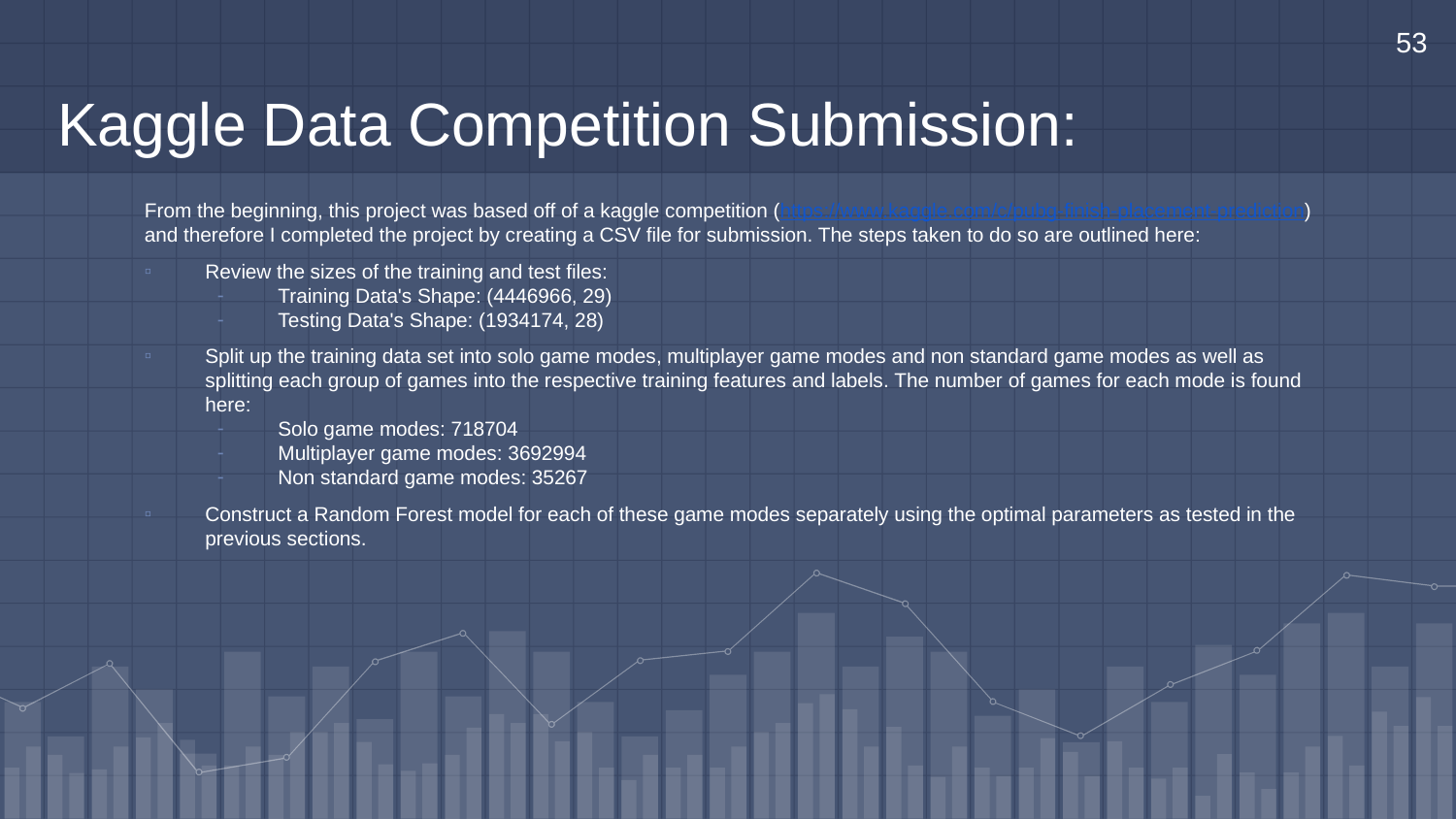

53
# Kaggle Data Competition Submission:
From the beginning, this project was based off of a kaggle competition (https://www.kaggle.com/c/pubg-finish-placement-prediction) and therefore I completed the project by creating a CSV file for submission. The steps taken to do so are outlined here:
Review the sizes of the training and test files:
Training Data's Shape: (4446966, 29)
Testing Data's Shape: (1934174, 28)
Split up the training data set into solo game modes, multiplayer game modes and non standard game modes as well as splitting each group of games into the respective training features and labels. The number of games for each mode is found here:
Solo game modes: 718704
Multiplayer game modes: 3692994
Non standard game modes: 35267
Construct a Random Forest model for each of these game modes separately using the optimal parameters as tested in the previous sections.